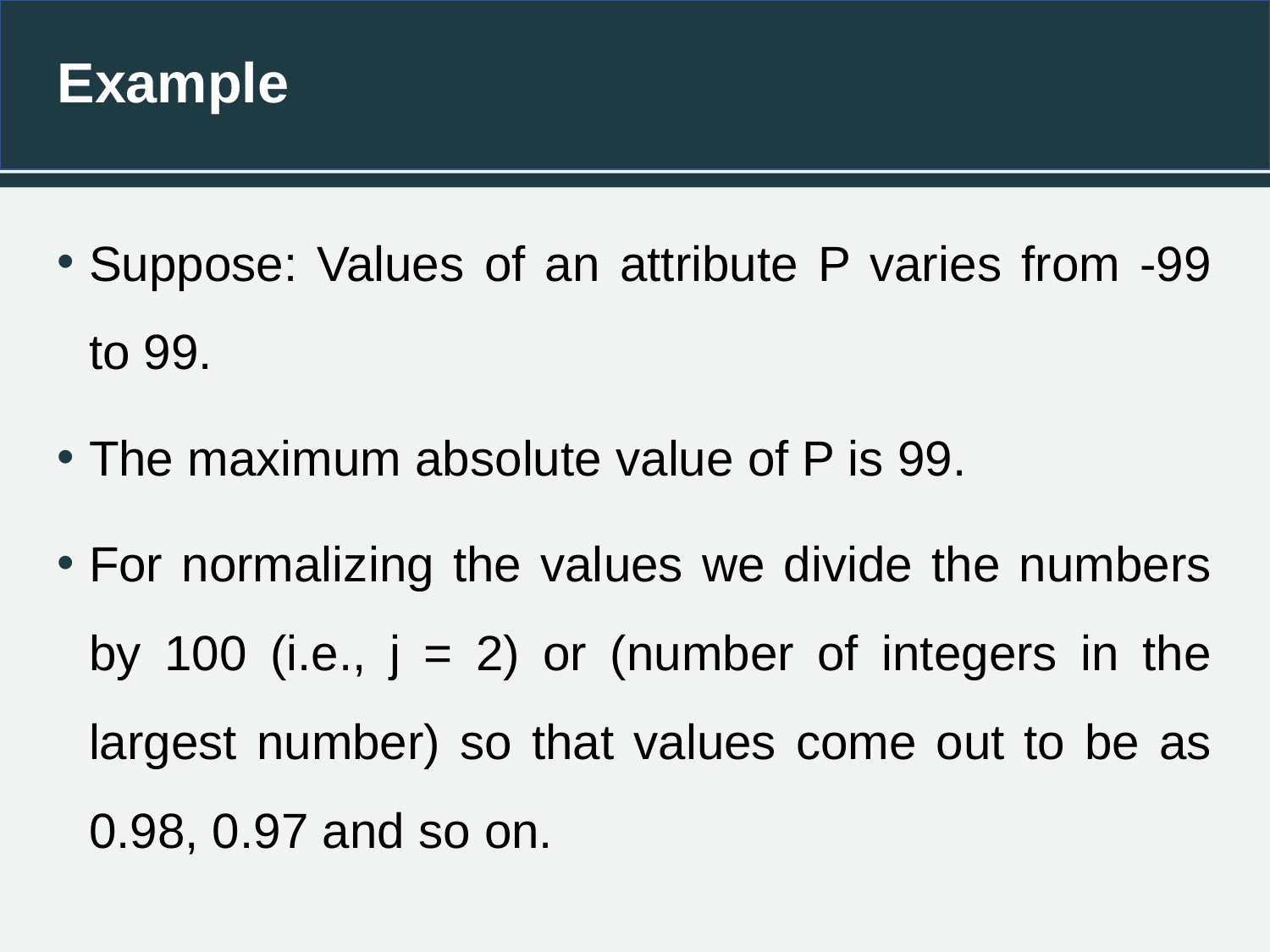

# Example
Suppose: Values of an attribute P varies from -99 to 99.
The maximum absolute value of P is 99.
For normalizing the values we divide the numbers by 100 (i.e., j = 2) or (number of integers in the largest number) so that values come out to be as 0.98, 0.97 and so on.